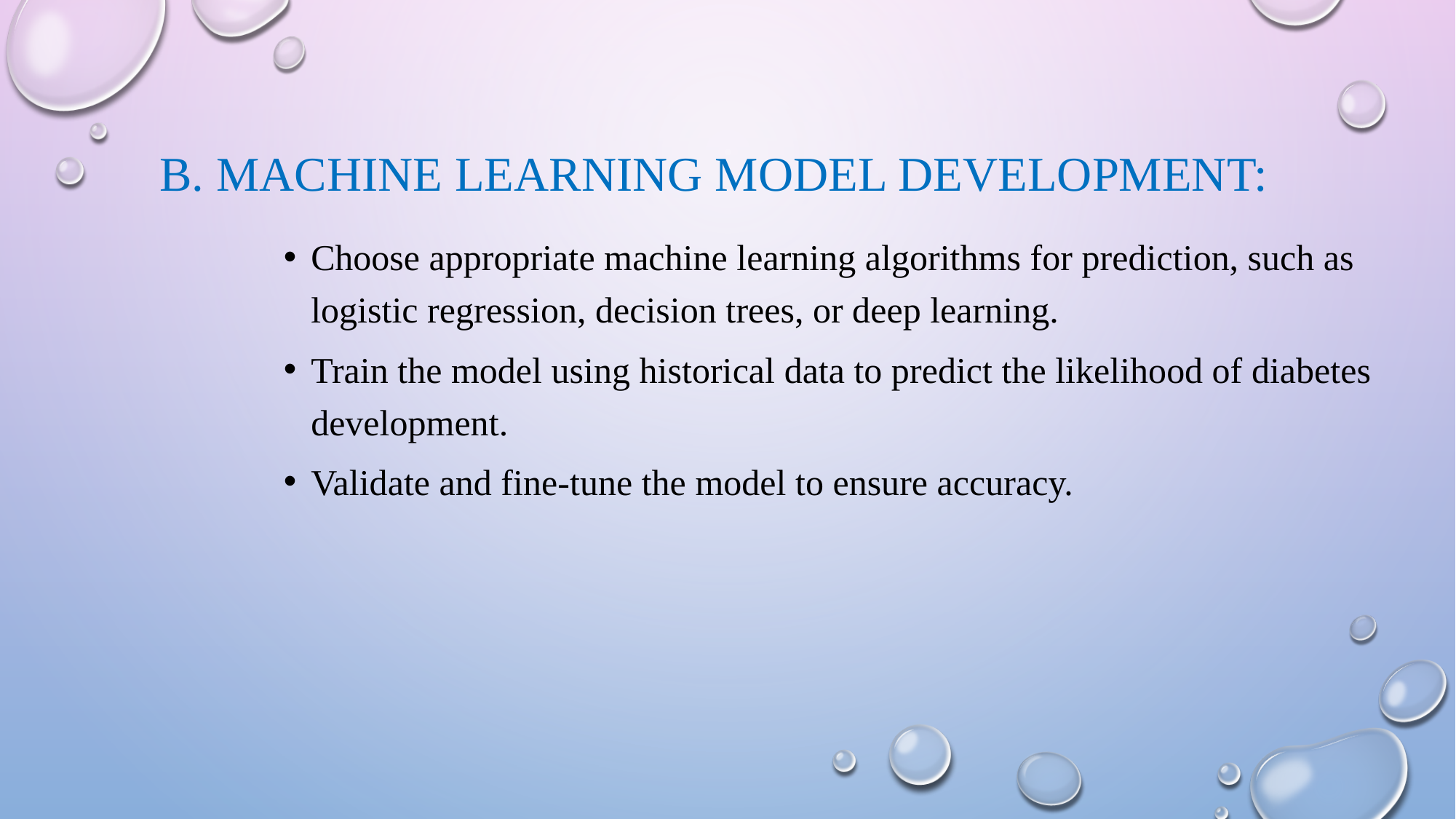

B. MACHINE LEARNING MODEL DEVELOPMENT:
Choose appropriate machine learning algorithms for prediction, such as logistic regression, decision trees, or deep learning.
Train the model using historical data to predict the likelihood of diabetes development.
Validate and fine-tune the model to ensure accuracy.